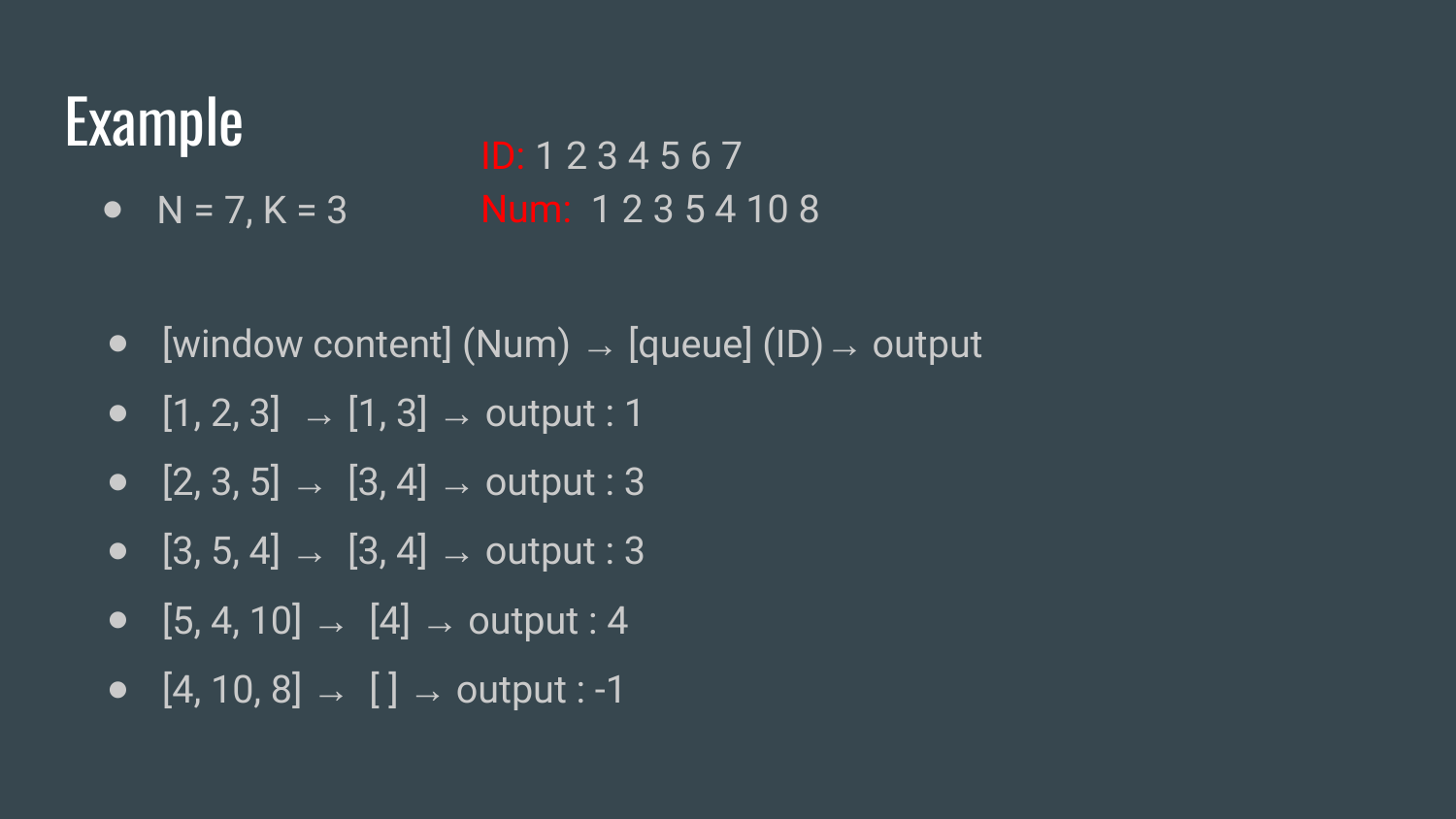

# Example
ID: 1 2 3 4 5 6 7
Num:  1 2 3 5 4 10 8
N = 7, K = 3
[window content] (Num) → [queue] (ID)→ output
[1, 2, 3]  → [1, 3] → output : 1
[2, 3, 5] →  [3, 4] → output : 3
[3, 5, 4] →  [3, 4] → output : 3
[5, 4, 10] →  [4] → output : 4
[4, 10, 8] →  [ ] → output : -1